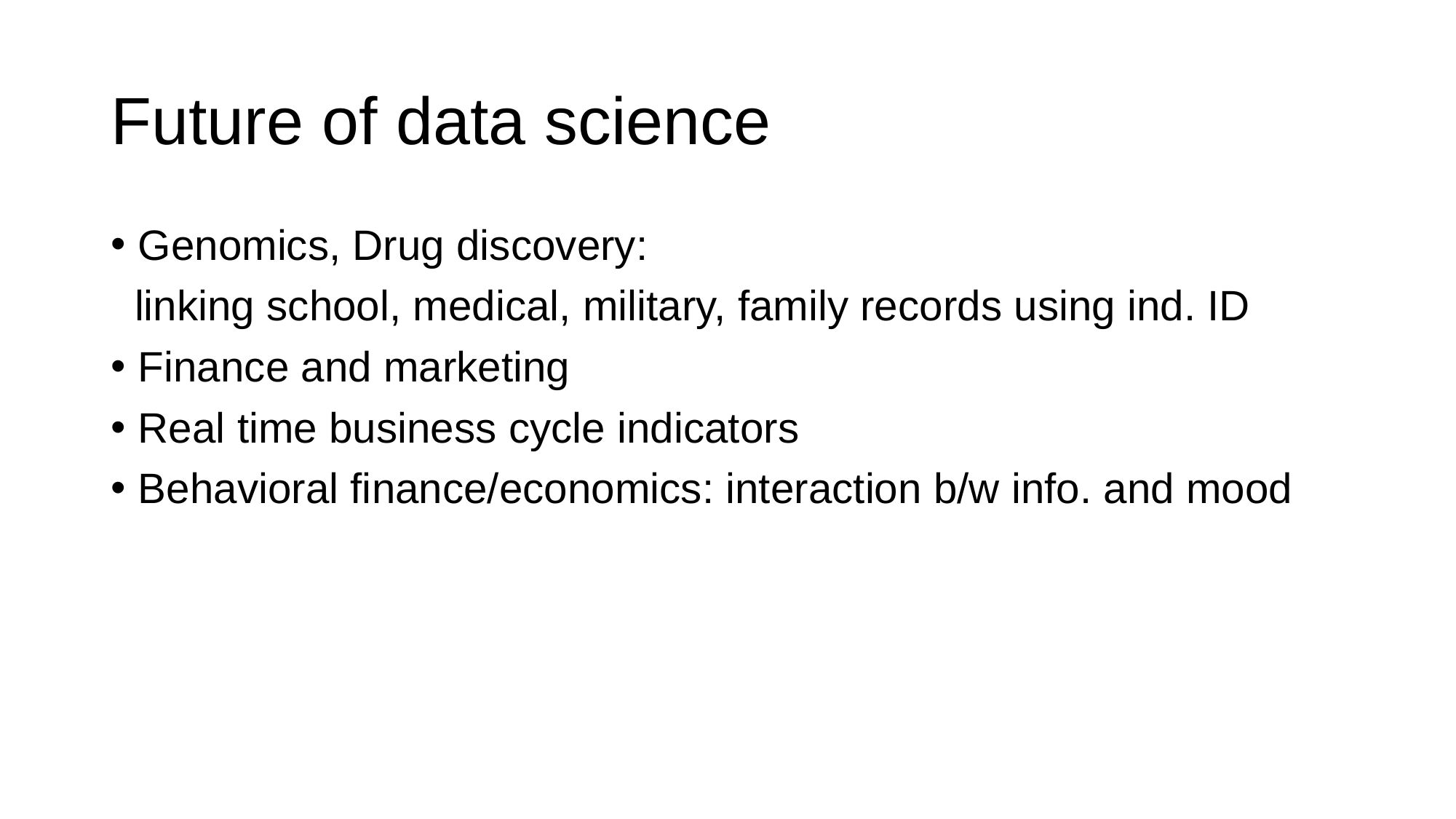

# Future of data science
Genomics, Drug discovery:
  linking school, medical, military, family records using ind. ID
Finance and marketing
Real time business cycle indicators
Behavioral finance/economics: interaction b/w info. and mood